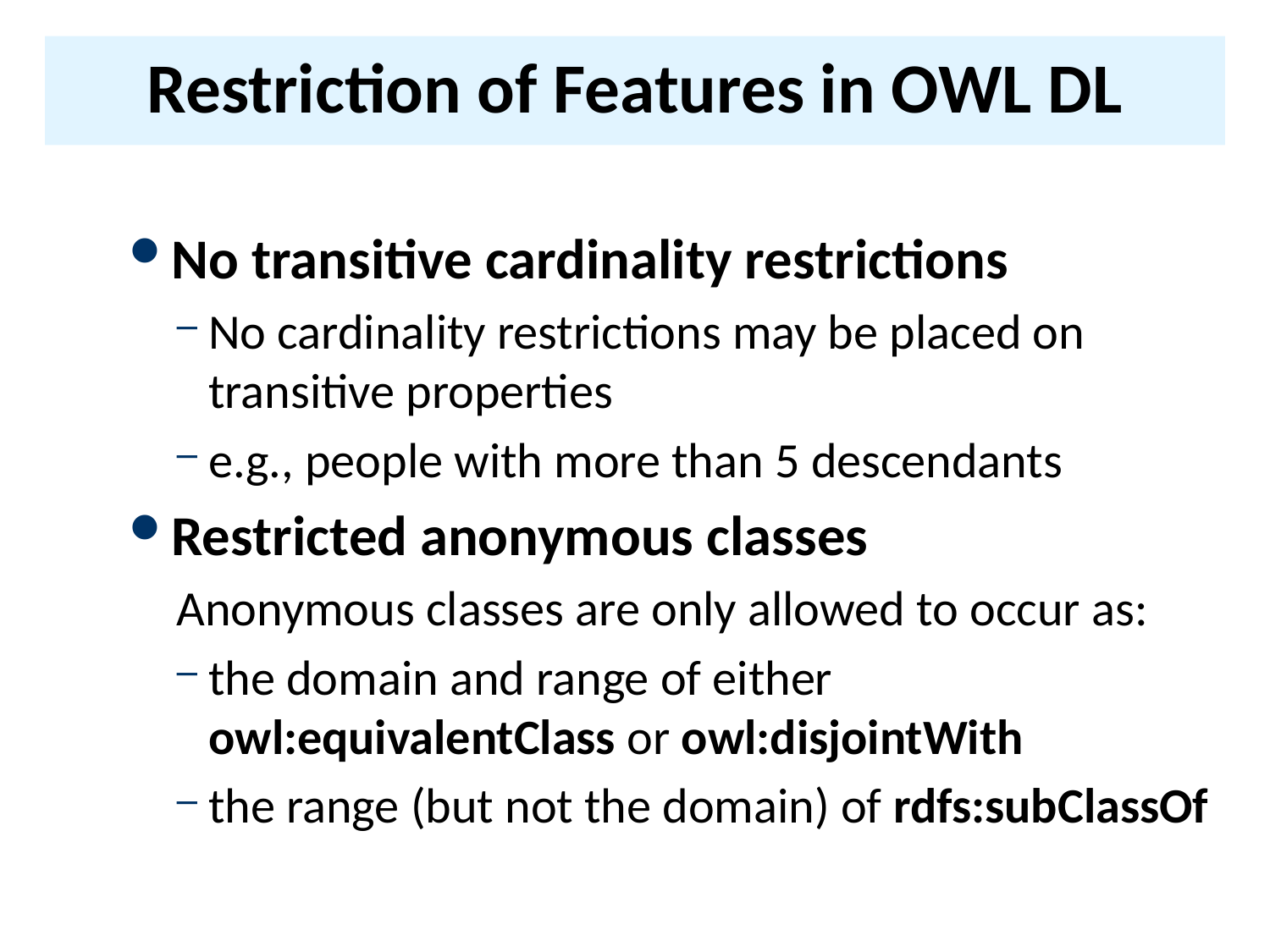

# Restriction of Features in OWL DL
No transitive cardinality restrictions
No cardinality restrictions may be placed on transitive properties
e.g., people with more than 5 descendants
Restricted anonymous classes
Anonymous classes are only allowed to occur as:
the domain and range of either owl:equivalentClass or owl:disjointWith
the range (but not the domain) of rdfs:subClassOf